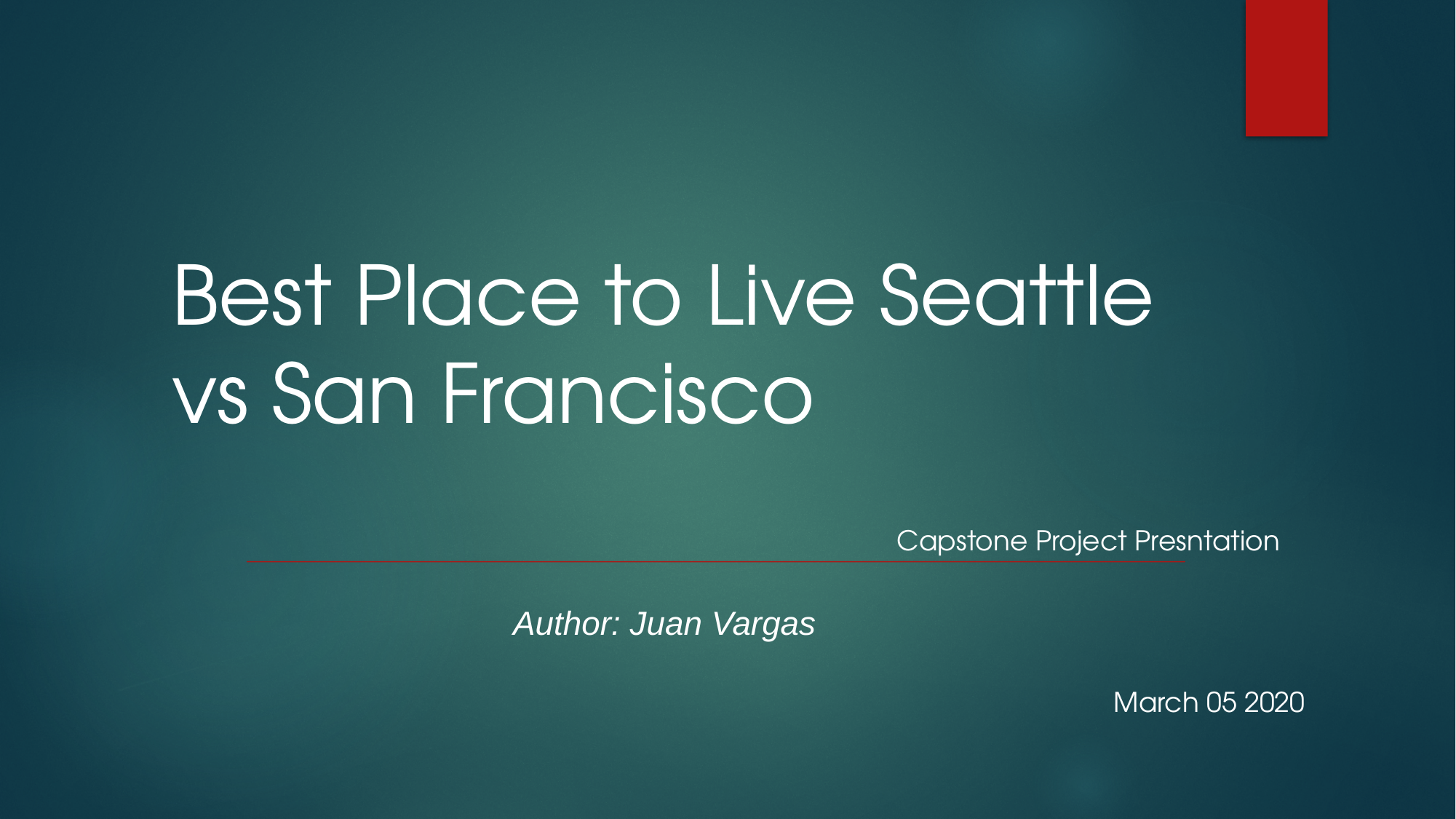

# Best Place to Live Seattle vs San Francisco
Capstone Project Presntation
Author: Juan Vargas
March 05 2020